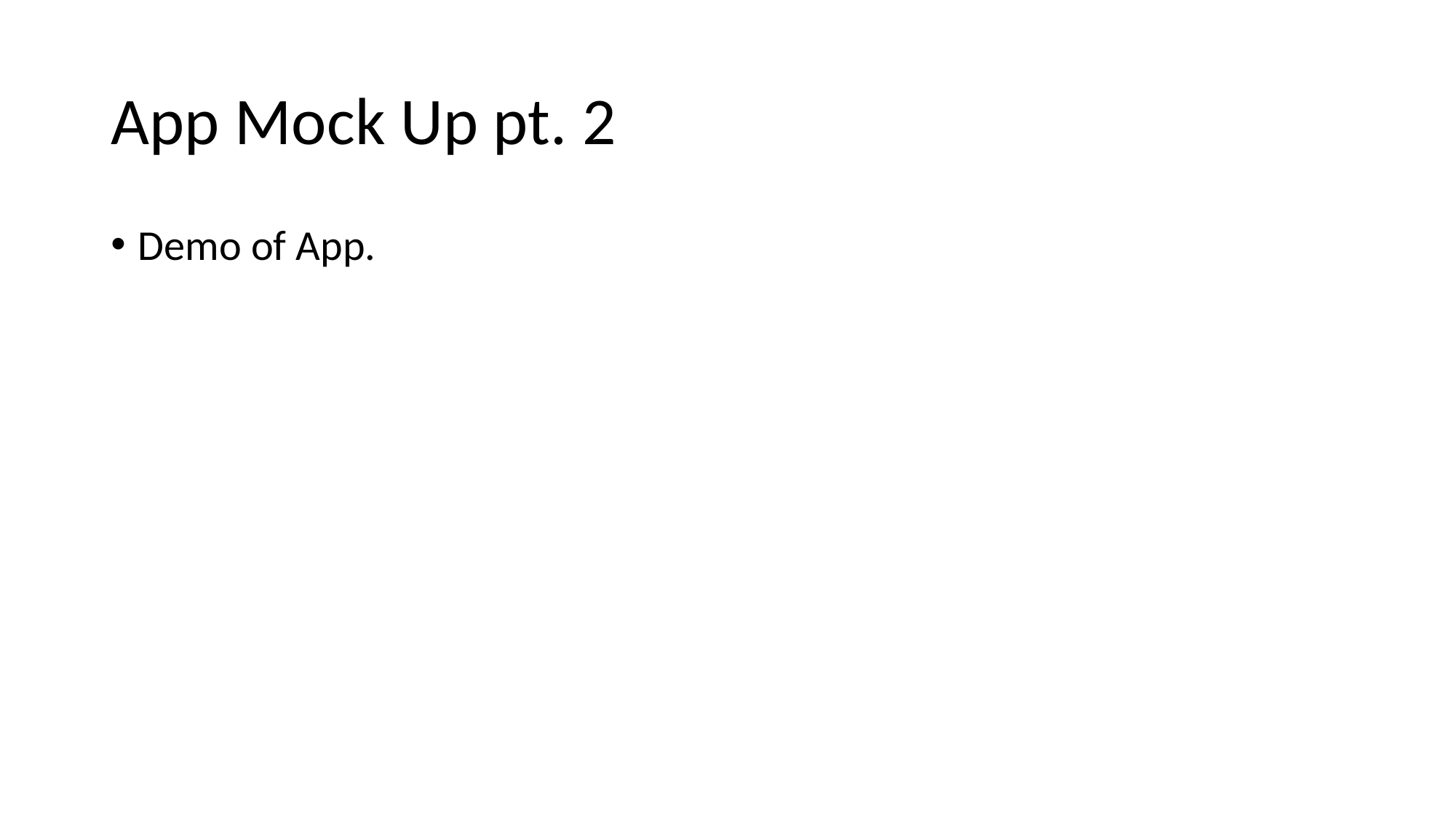

# App Mock Up pt. 2
Demo of App.